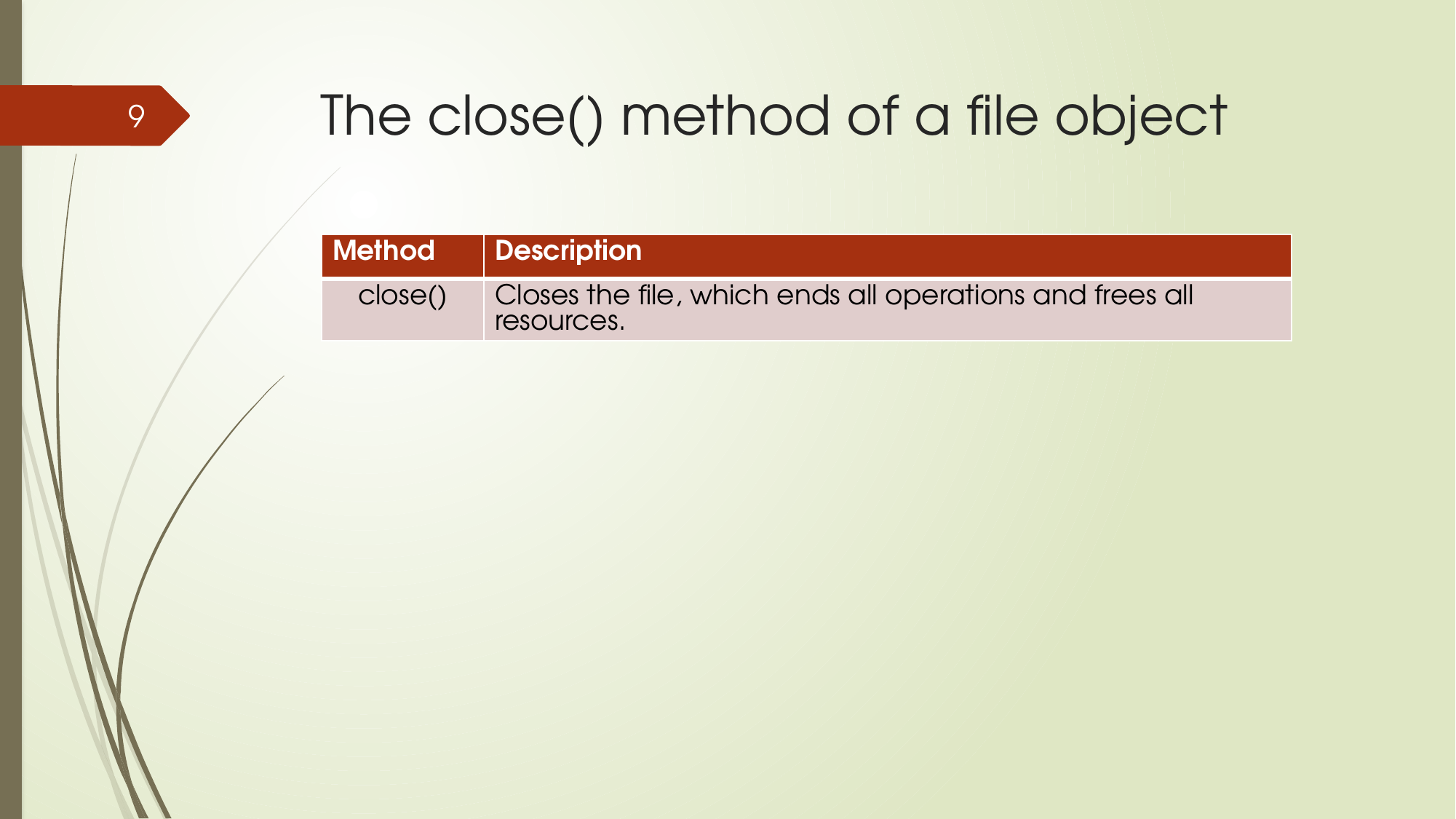

# The close() method of a file object
9
| Method | Description |
| --- | --- |
| close() | Closes the file, which ends all operations and frees all resources. |